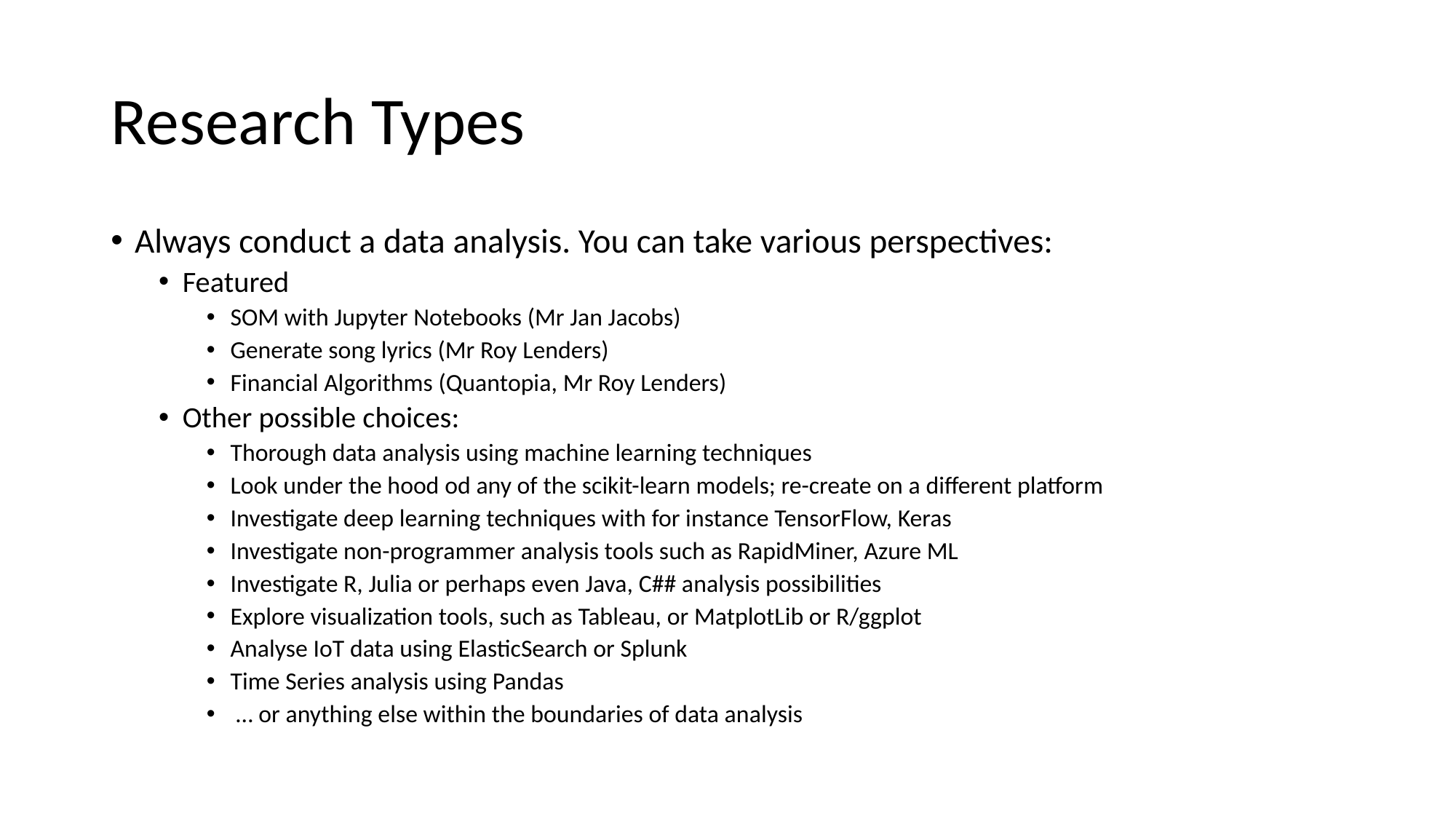

# Research Types
Always conduct a data analysis. You can take various perspectives:
Featured
SOM with Jupyter Notebooks (Mr Jan Jacobs)
Generate song lyrics (Mr Roy Lenders)
Financial Algorithms (Quantopia, Mr Roy Lenders)
Other possible choices:
Thorough data analysis using machine learning techniques
Look under the hood od any of the scikit-learn models; re-create on a different platform
Investigate deep learning techniques with for instance TensorFlow, Keras
Investigate non-programmer analysis tools such as RapidMiner, Azure ML
Investigate R, Julia or perhaps even Java, C## analysis possibilities
Explore visualization tools, such as Tableau, or MatplotLib or R/ggplot
Analyse IoT data using ElasticSearch or Splunk
Time Series analysis using Pandas
 … or anything else within the boundaries of data analysis